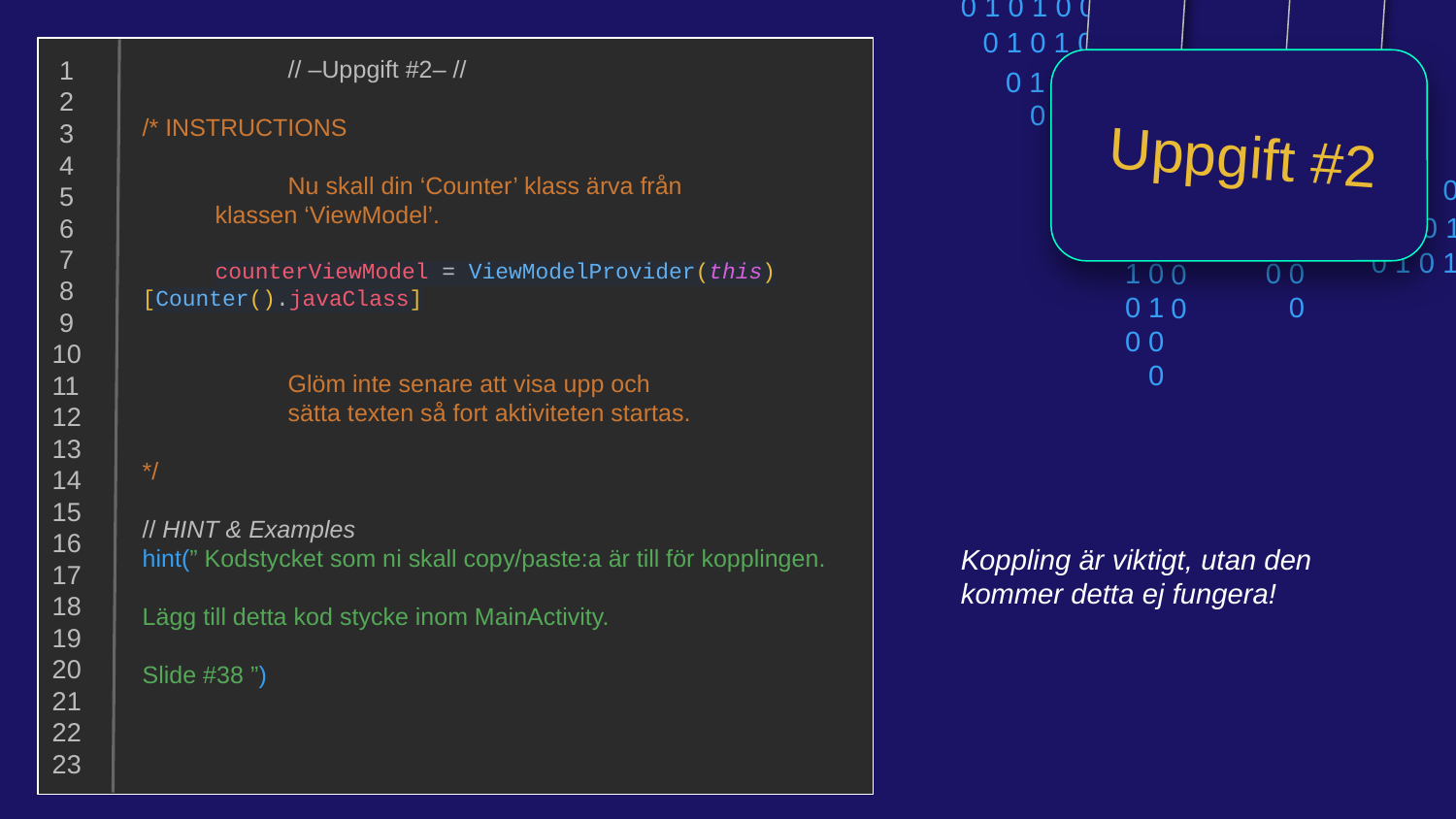

0 1 0 1 0 0 1 0
0 1 0 1 0 0 1 0
0 1 0 1 0 0 1 0
0 1 0 1 0 0 1 0

 1
 2
 3
 4
 5
 6
 7
 8
 9
10
11
12
13
14
15
16
17
18
19
20
21
22
23
// –Uppgift #2– //

/* INSTRUCTIONS

	Nu skall din ‘Counter’ klass ärva från
klassen ‘ViewModel’.

counterViewModel = ViewModelProvider(this)[Counter().javaClass]

	Glöm inte senare att visa upp och
	sätta texten så fort aktiviteten startas.

*/

// HINT & Examples
hint(” Kodstycket som ni skall copy/paste:a är till för kopplingen.

Lägg till detta kod stycke inom MainActivity.

Slide #38 ”)

Uppgift #2
0
1
0
0
0
1
0
0
0
1
0
0
0 1 0 1 0 0  0
0 1 0 1 0 1  0
0 1 0 1 0 0 1 0
0
1
0
0
0
1
0
0
0
1
0
0
Koppling är viktigt, utan den kommer detta ej fungera!